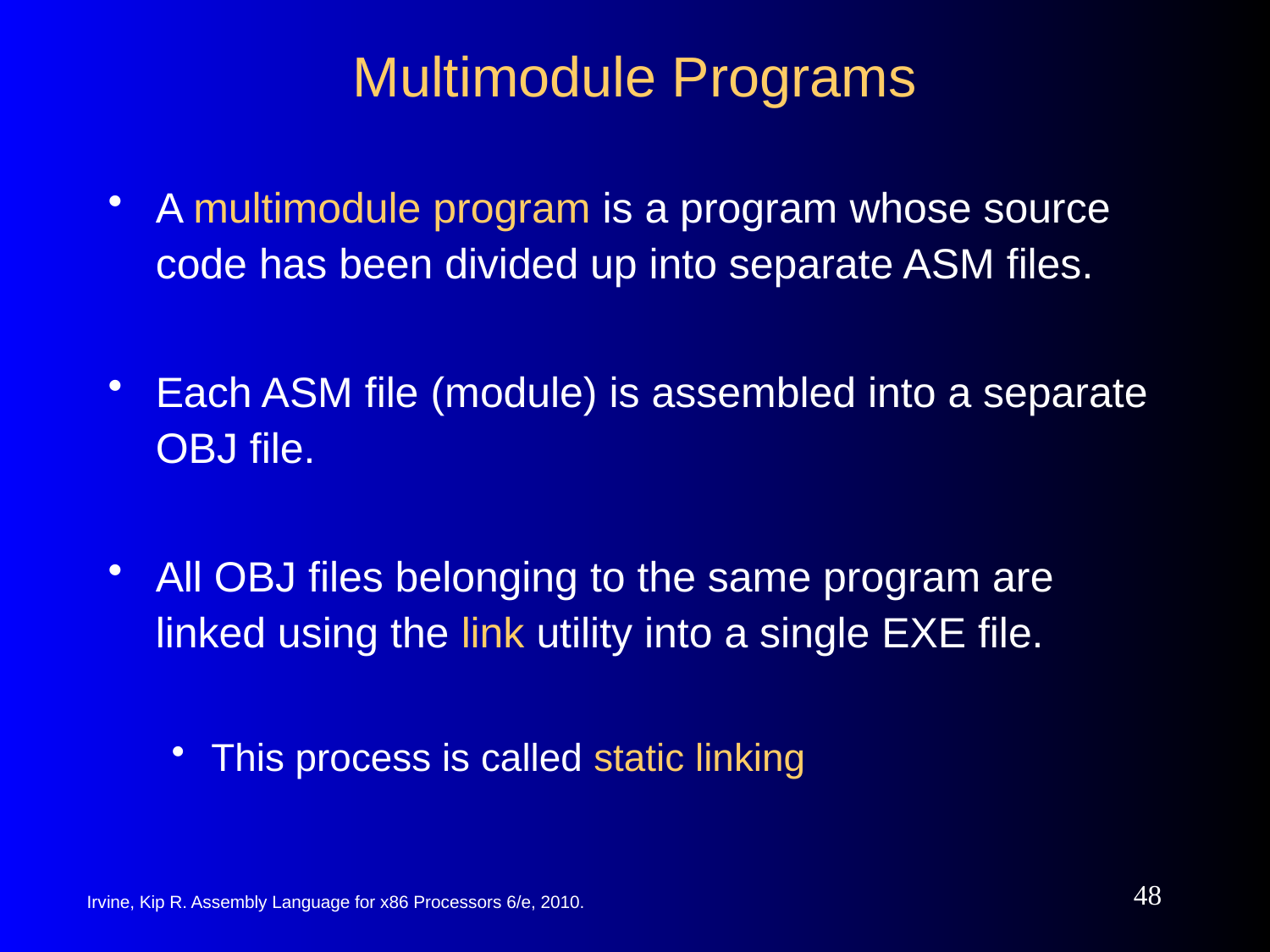

# Multimodule Programs
A multimodule program is a program whose source code has been divided up into separate ASM files.

Each ASM file (module) is assembled into a separate OBJ file.

All OBJ files belonging to the same program are linked using the link utility into a single EXE file.

This process is called static linking
48
Irvine, Kip R. Assembly Language for x86 Processors 6/e, 2010.